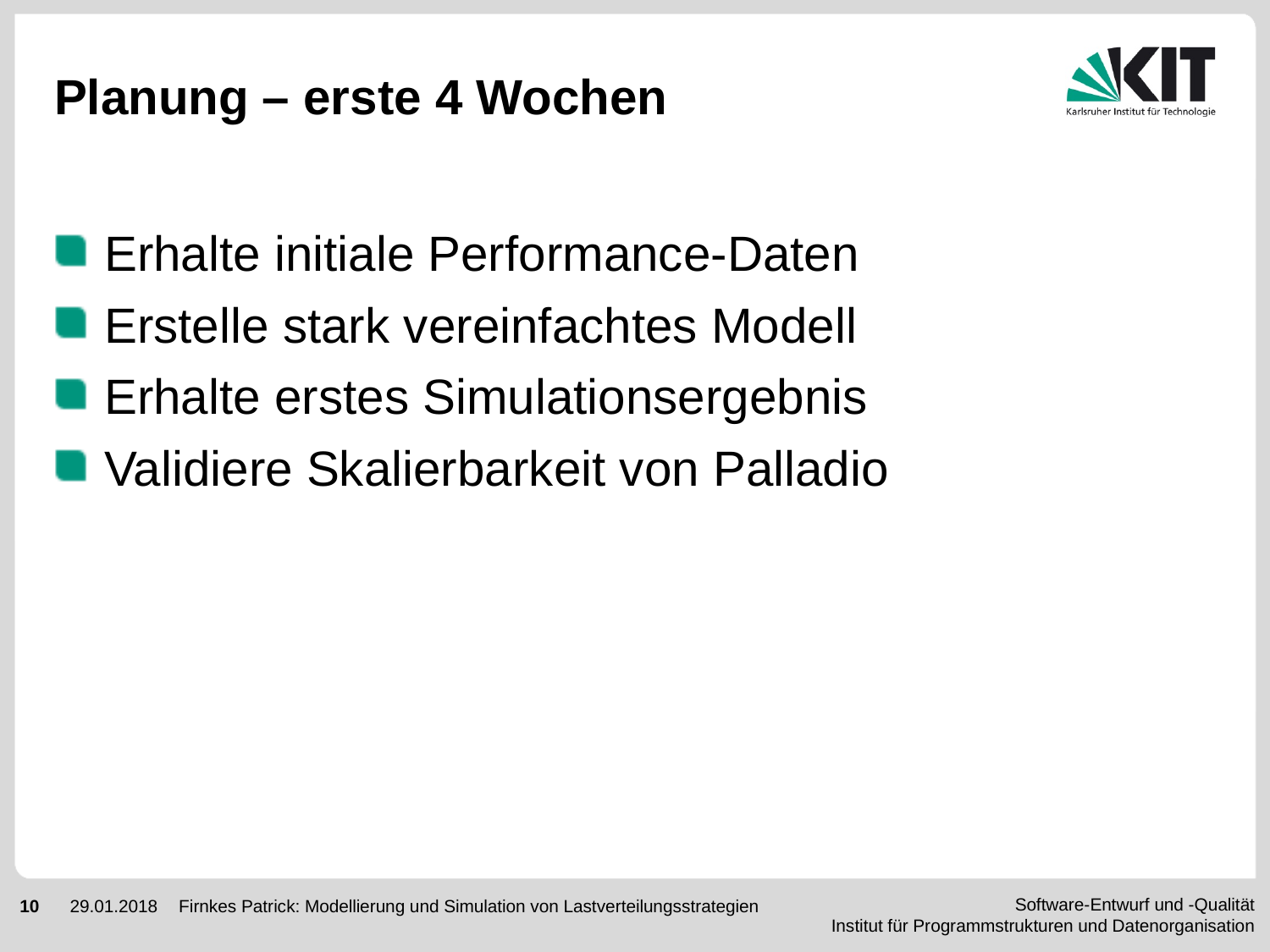

# Planung – erste 4 Wochen
Erhalte initiale Performance-Daten
Erstelle stark vereinfachtes Modell
Erhalte erstes Simulationsergebnis
Validiere Skalierbarkeit von Palladio

Firnkes Patrick: Modellierung und Simulation von Lastverteilungsstrategien